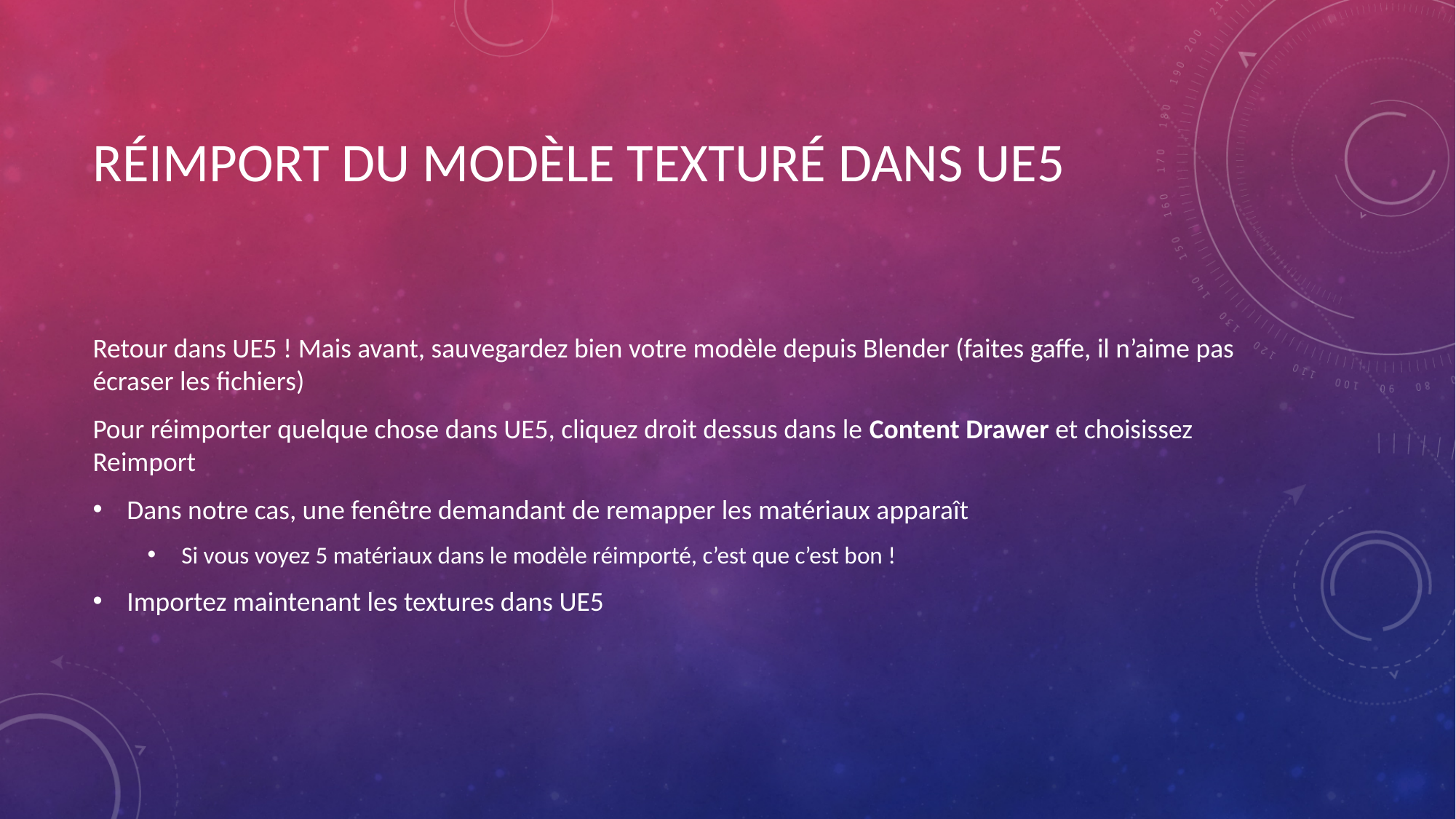

# Réimport du modèle texturé dans UE5
Retour dans UE5 ! Mais avant, sauvegardez bien votre modèle depuis Blender (faites gaffe, il n’aime pas écraser les fichiers)
Pour réimporter quelque chose dans UE5, cliquez droit dessus dans le Content Drawer et choisissez Reimport
Dans notre cas, une fenêtre demandant de remapper les matériaux apparaît
Si vous voyez 5 matériaux dans le modèle réimporté, c’est que c’est bon !
Importez maintenant les textures dans UE5